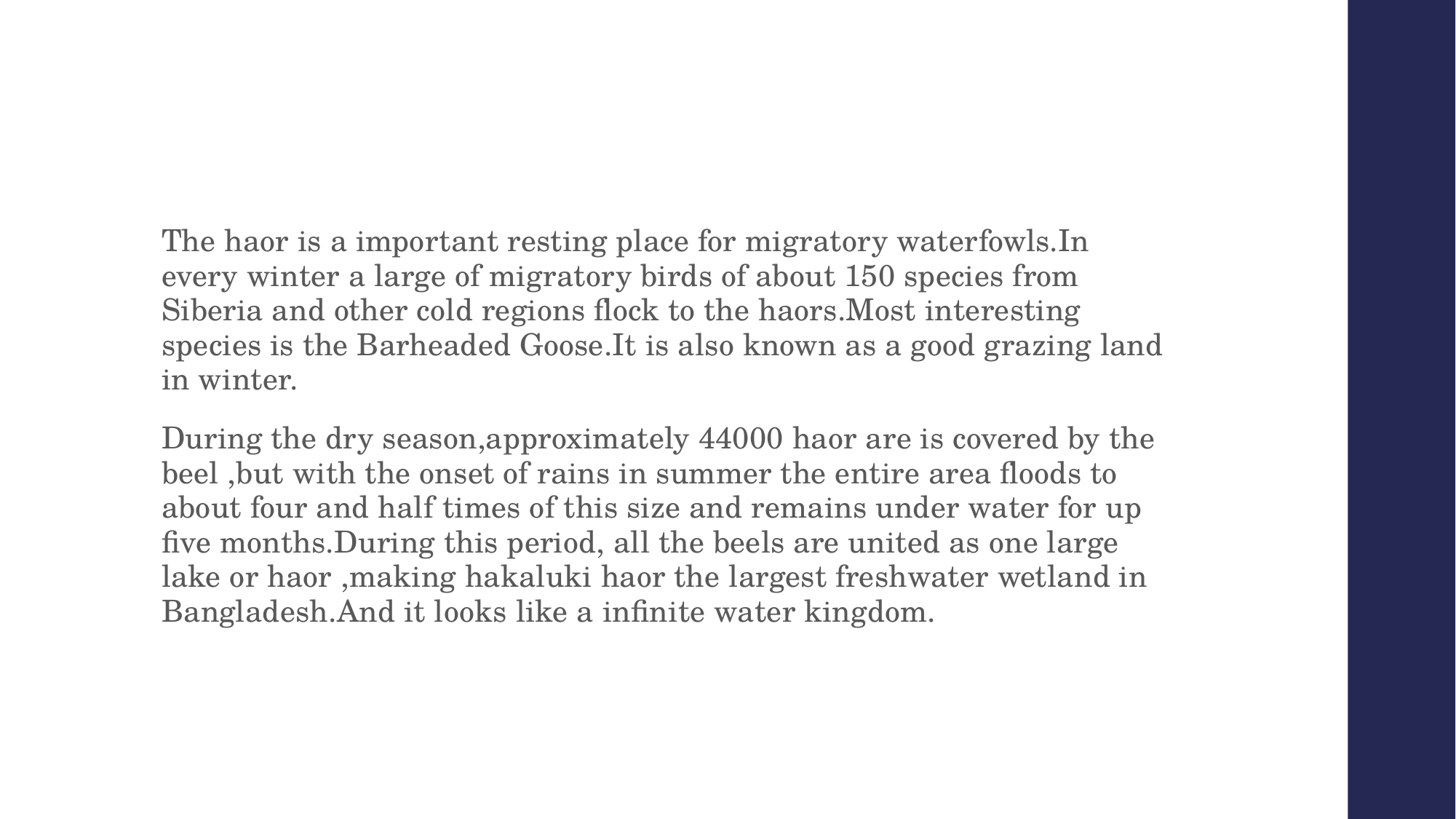

#
The haor is a important resting place for migratory waterfowls.In every winter a large of migratory birds of about 150 species from Siberia and other cold regions flock to the haors.Most interesting species is the Barheaded Goose.It is also known as a good grazing land in winter.
During the dry season,approximately 44000 haor are is covered by the beel ,but with the onset of rains in summer the entire area floods to about four and half times of this size and remains under water for up five months.During this period, all the beels are united as one large lake or haor ,making hakaluki haor the largest freshwater wetland in Bangladesh.And it looks like a infinite water kingdom.